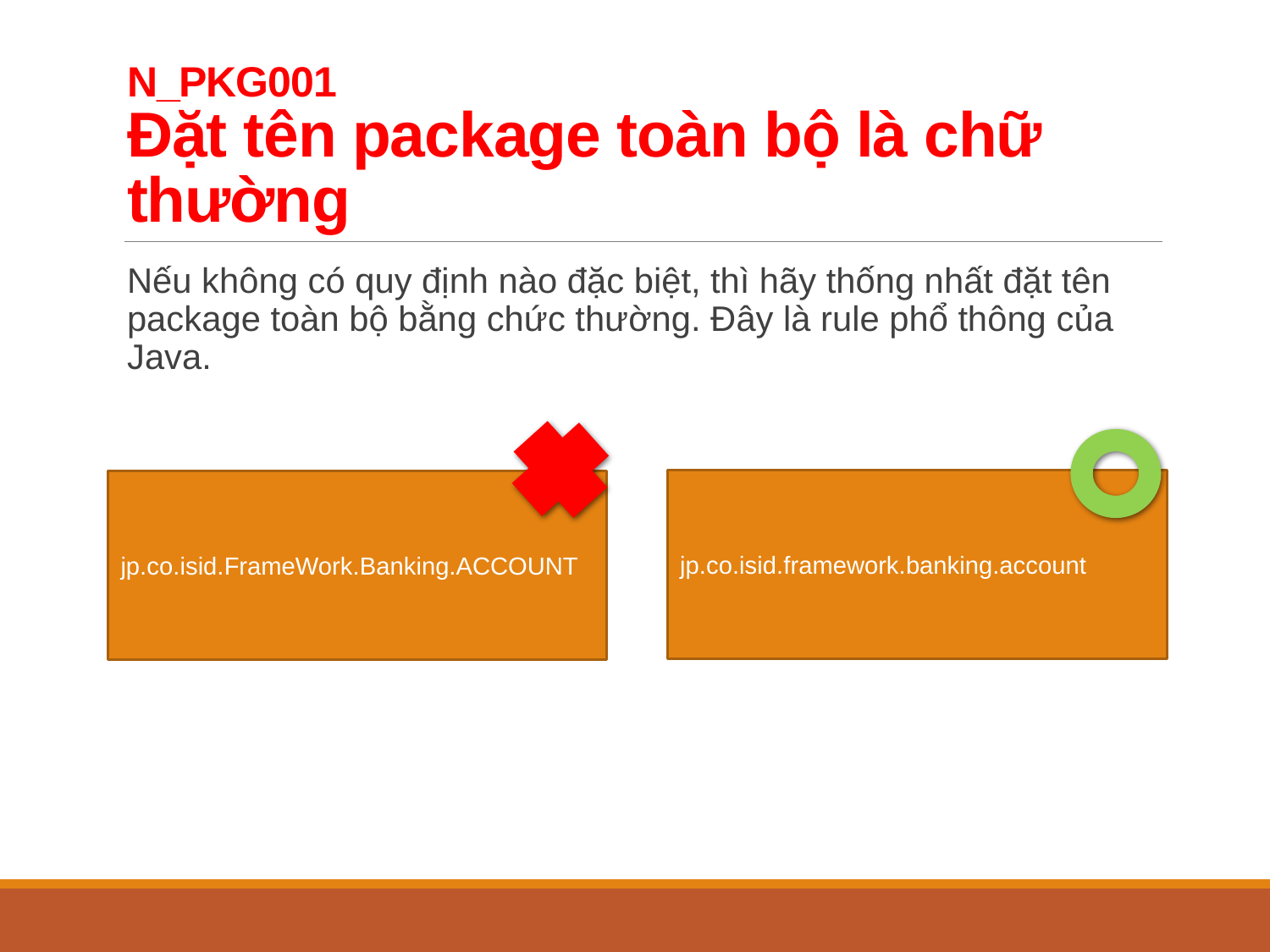

# N_PKG001 Đặt tên package toàn bộ là chữ thường
Nếu không có quy định nào đặc biệt, thì hãy thống nhất đặt tên package toàn bộ bằng chức thường. Đây là rule phổ thông của Java.

jp.co.isid.framework.banking.account
jp.co.isid.FrameWork.Banking.ACCOUNT